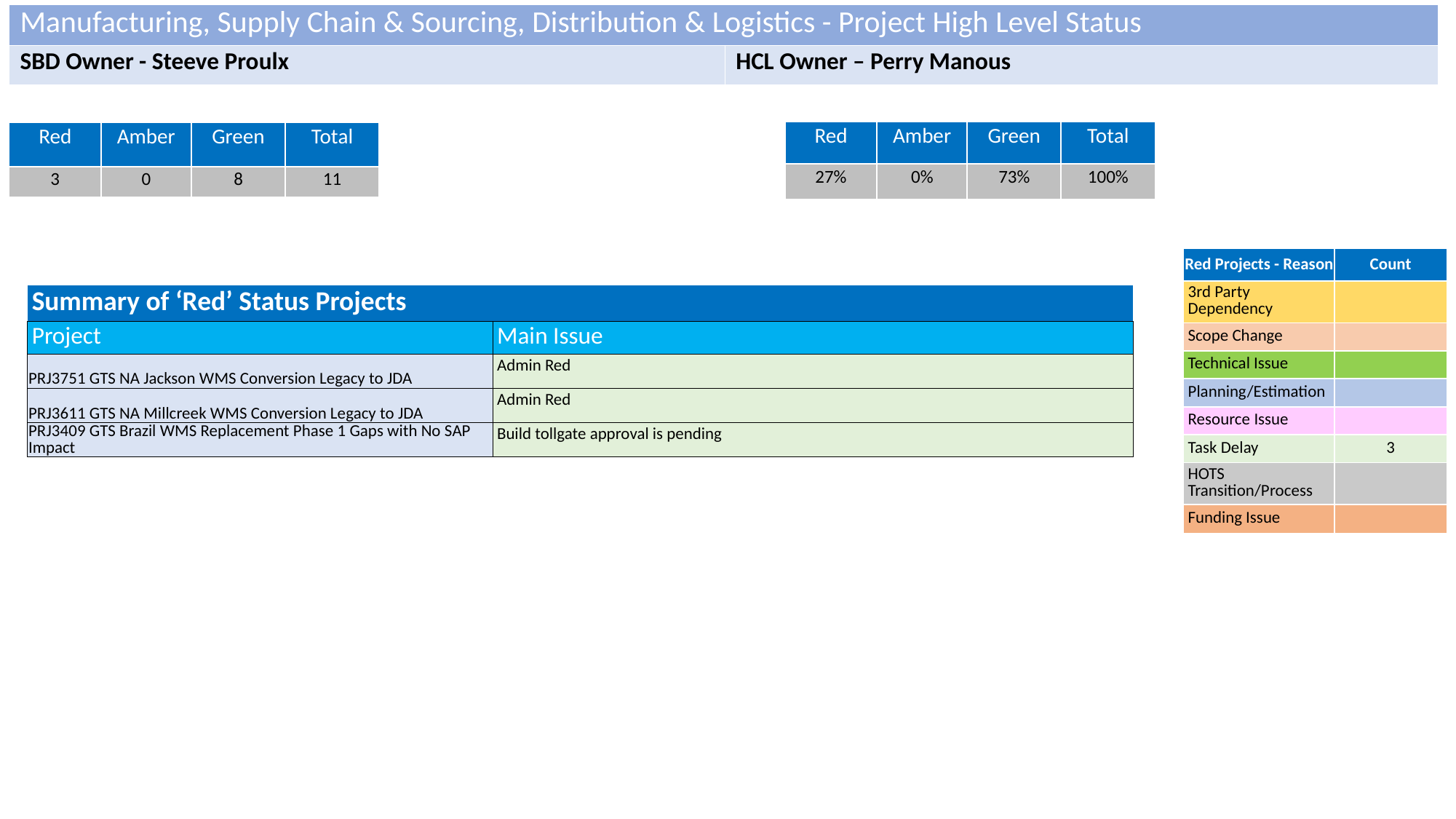

| Manufacturing, Supply Chain & Sourcing, Distribution & Logistics - Project High Level Status |  |
| --- | --- |
| SBD Owner - Steeve Proulx | HCL Owner – Perry Manous |
| Red | Amber | Green | Total |
| --- | --- | --- | --- |
| 27% | 0% | 73% | 100% |
| Red | Amber | Green | Total |
| --- | --- | --- | --- |
| 3 | 0 | 8 | 11 |
| Red Projects - Reason | Count |
| --- | --- |
| 3rd Party Dependency |  |
| Scope Change |  |
| Technical Issue |  |
| Planning/Estimation |  |
| Resource Issue |  |
| Task Delay | 3 |
| HOTS Transition/Process |  |
| Funding Issue |  |
| Summary of ‘Red’ Status Projects |  |
| --- | --- |
| Project | Main Issue |
| PRJ3751 GTS NA Jackson WMS Conversion Legacy to JDA | Admin Red |
| PRJ3611 GTS NA Millcreek WMS Conversion Legacy to JDA | Admin Red |
| PRJ3409 GTS Brazil WMS Replacement Phase 1 Gaps with No SAP Impact | Build tollgate approval is pending |